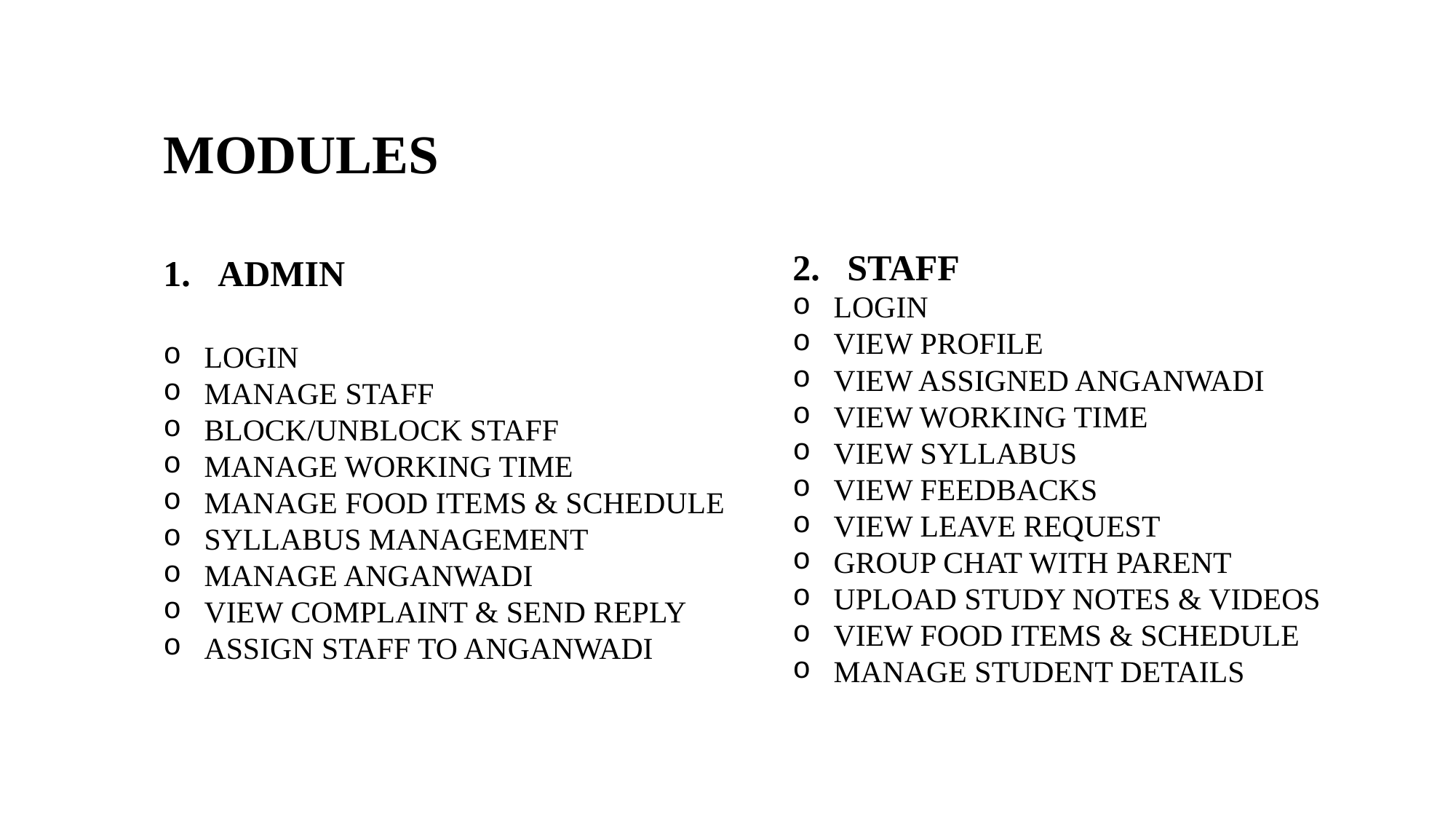

MODULES

ADMIN
LOGIN
MANAGE STAFF
BLOCK/UNBLOCK STAFF
MANAGE WORKING TIME
MANAGE FOOD ITEMS & SCHEDULE
SYLLABUS MANAGEMENT
MANAGE ANGANWADI
VIEW COMPLAINT & SEND REPLY
ASSIGN STAFF TO ANGANWADI

STAFF
LOGIN
VIEW PROFILE
VIEW ASSIGNED ANGANWADI
VIEW WORKING TIME
VIEW SYLLABUS
VIEW FEEDBACKS
VIEW LEAVE REQUEST
GROUP CHAT WITH PARENT
UPLOAD STUDY NOTES & VIDEOS
VIEW FOOD ITEMS & SCHEDULE
MANAGE STUDENT DETAILS